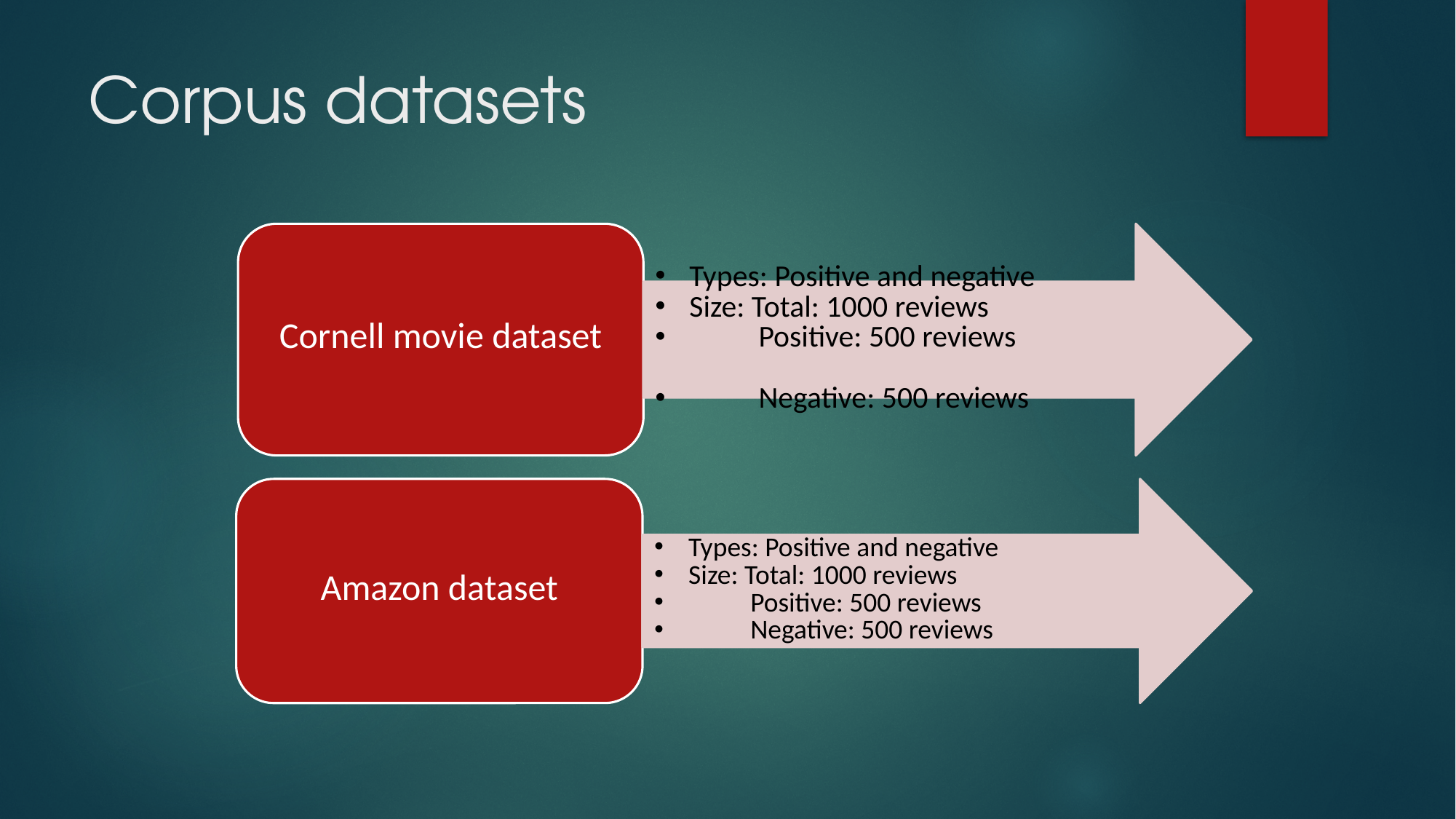

# Corpus datasets
Cornell movie dataset
Types: Positive and negative
Size: Total: 1000 reviews
          Negative: 500 reviews
          Positive: 500 reviews
Amazon dataset
Types: Positive and negative
Size: Total: 1000 reviews
          Positive: 500 reviews
          Negative: 500 reviews